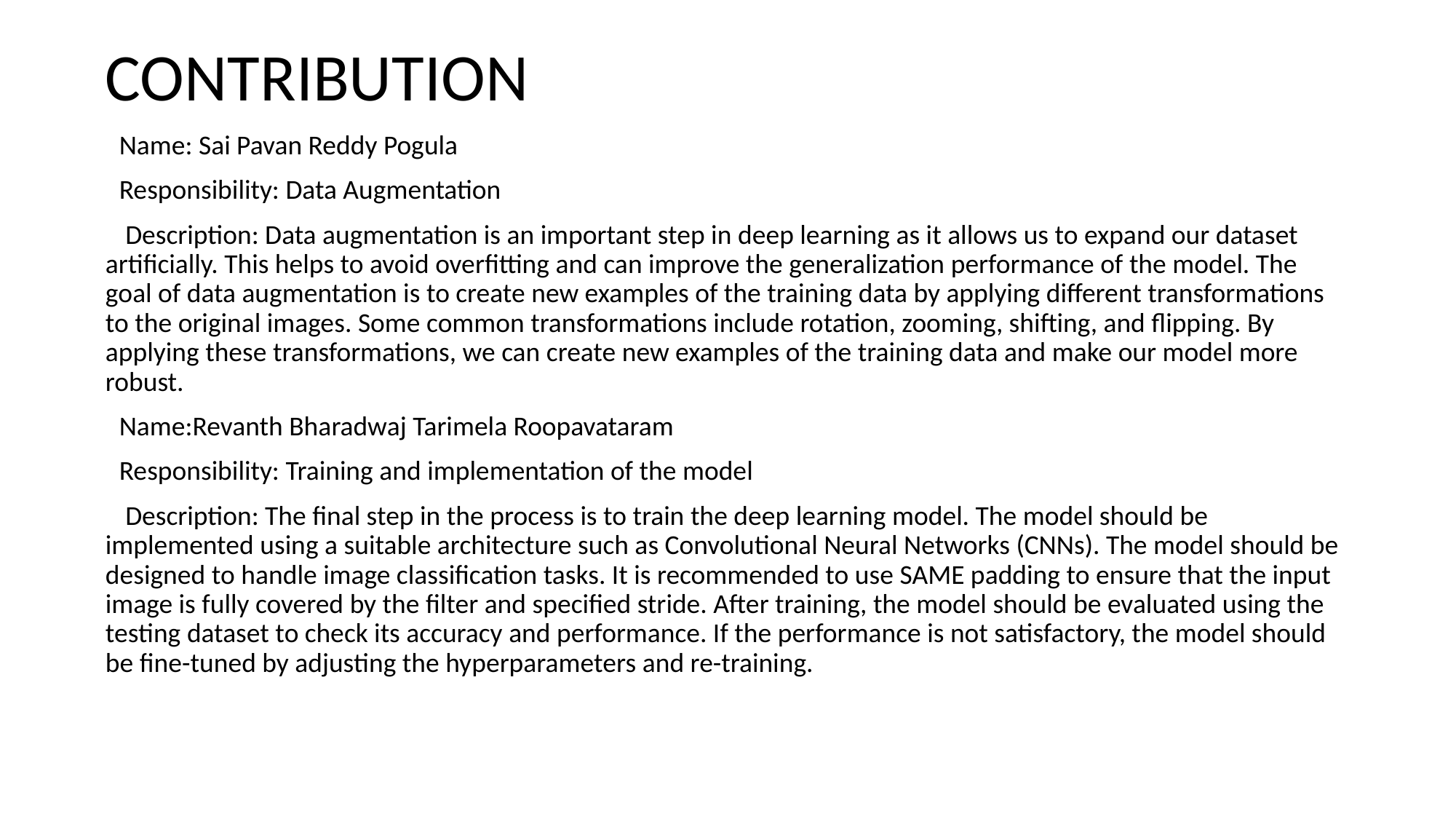

# CONTRIBUTION
Name: Sai Pavan Reddy Pogula
Responsibility: Data Augmentation
 Description: Data augmentation is an important step in deep learning as it allows us to expand our dataset artificially. This helps to avoid overfitting and can improve the generalization performance of the model. The goal of data augmentation is to create new examples of the training data by applying different transformations to the original images. Some common transformations include rotation, zooming, shifting, and flipping. By applying these transformations, we can create new examples of the training data and make our model more robust.
Name:Revanth Bharadwaj Tarimela Roopavataram
Responsibility: Training and implementation of the model
 Description: The final step in the process is to train the deep learning model. The model should be implemented using a suitable architecture such as Convolutional Neural Networks (CNNs). The model should be designed to handle image classification tasks. It is recommended to use SAME padding to ensure that the input image is fully covered by the filter and specified stride. After training, the model should be evaluated using the testing dataset to check its accuracy and performance. If the performance is not satisfactory, the model should be fine-tuned by adjusting the hyperparameters and re-training.